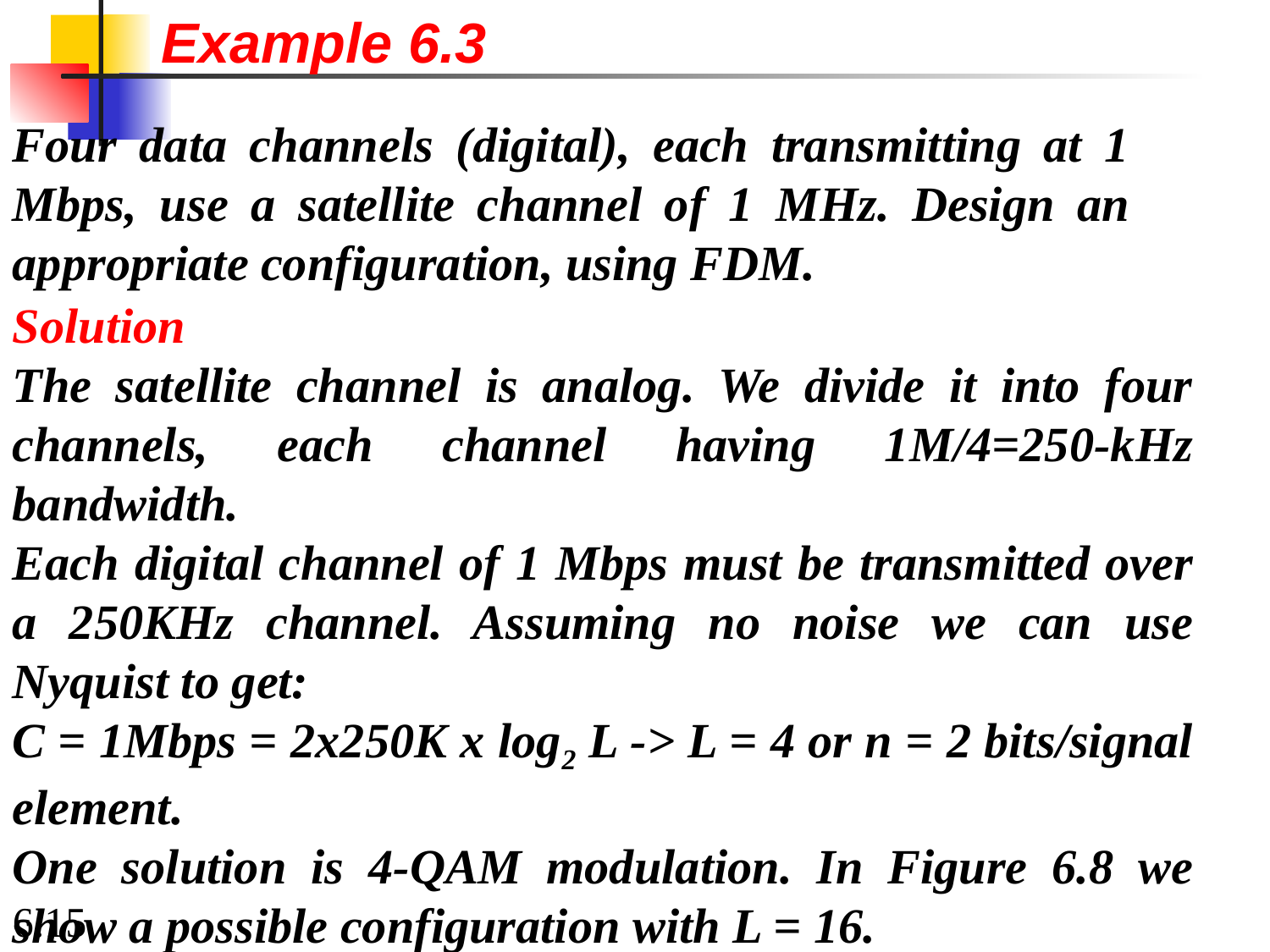

Example 6.3

Four data channels (digital), each transmitting at 1 Mbps, use a satellite channel of 1 MHz. Design an appropriate configuration, using FDM.
Solution
The satellite channel is analog. We divide it into four channels, each channel having 1M/4=250-kHz bandwidth.
Each digital channel of 1 Mbps must be transmitted over a 250KHz channel. Assuming no noise we can use Nyquist to get:
C = 1Mbps = 2x250K x log2 L -> L = 4 or n = 2 bits/signal element.
One solution is 4-QAM modulation. In Figure 6.8 we show a possible configuration with L = 16.
6.15